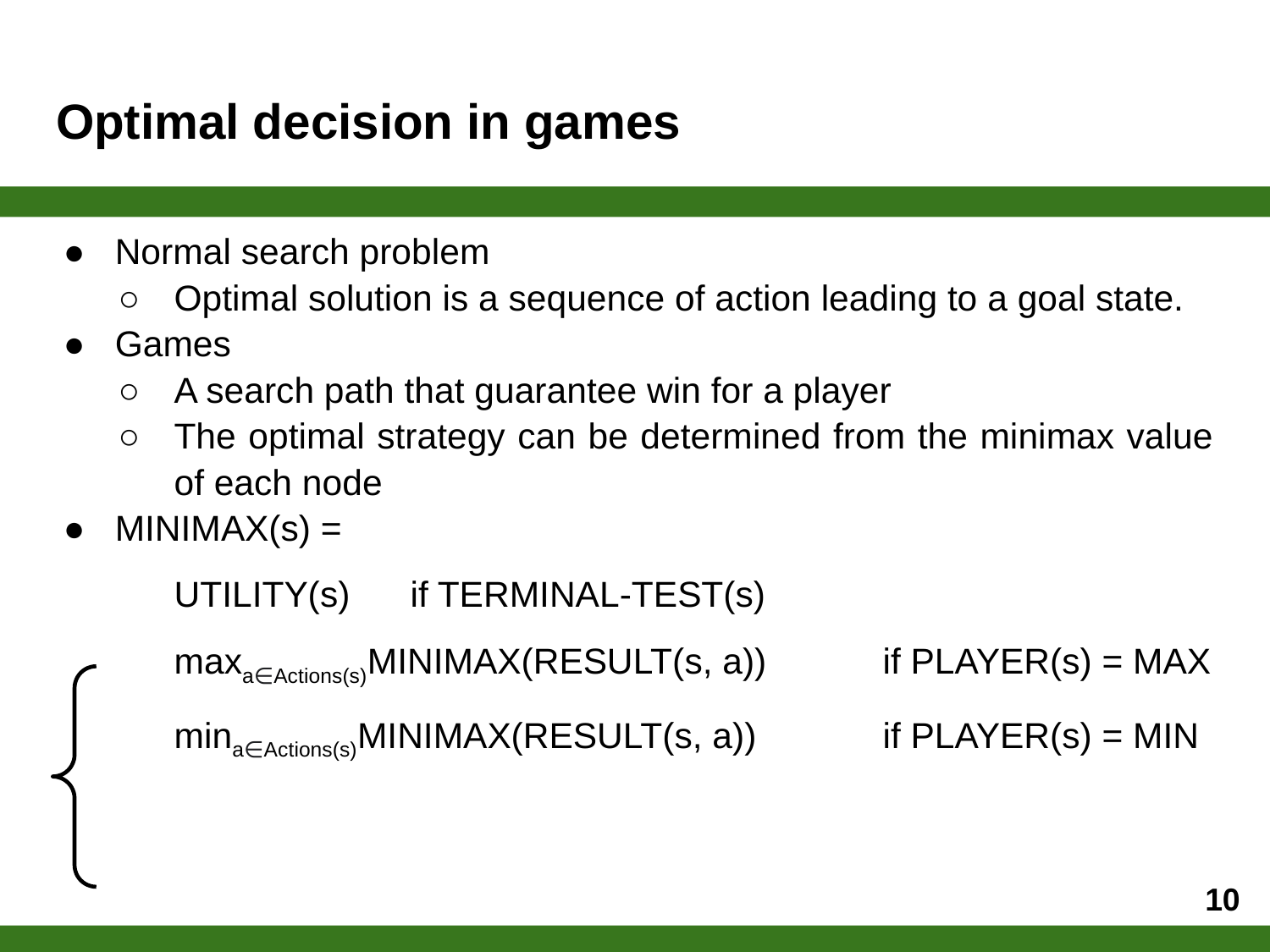

# Optimal decision in games
Normal search problem
Optimal solution is a sequence of action leading to a goal state.
Games
A search path that guarantee win for a player
The optimal strategy can be determined from the minimax value of each node
MINIMAX(s) =
	UTILITY(s)									if TERMINAL-TEST(s)
	maxa∈Actions(s)MINIMAX(RESULT(s, a)) 	if PLAYER(s) = MAX
	mina∈Actions(s)MINIMAX(RESULT(s, a)) 		if PLAYER(s) = MIN

10